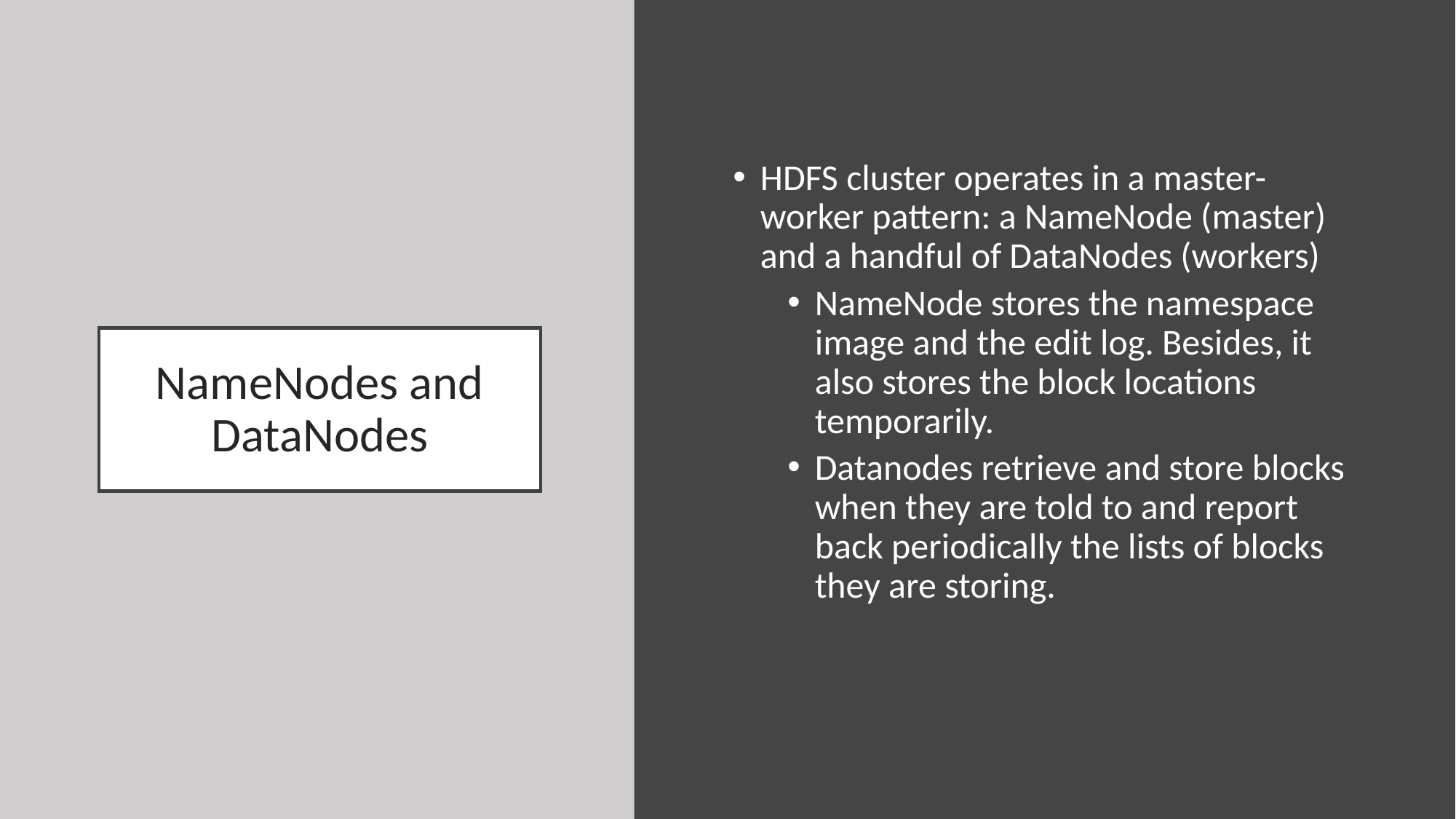

HDFS cluster operates in a master-worker pattern: a NameNode (master) and a handful of DataNodes (workers)
NameNode stores the namespace image and the edit log. Besides, it also stores the block locations temporarily.
Datanodes retrieve and store blocks when they are told to and report back periodically the lists of blocks they are storing.

# NameNodes and DataNodes